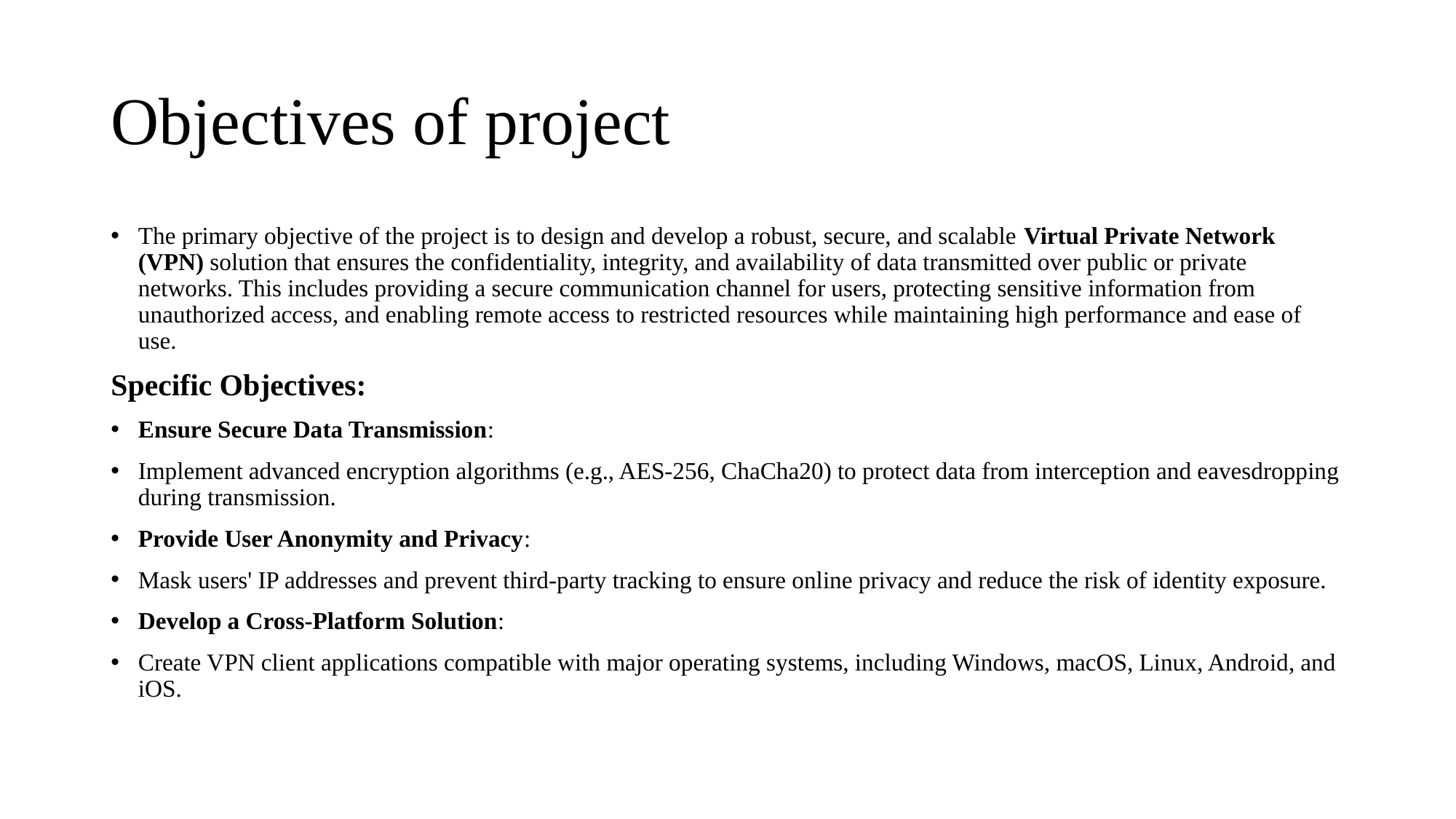

# Objectives of project
The primary objective of the project is to design and develop a robust, secure, and scalable Virtual Private Network (VPN) solution that ensures the confidentiality, integrity, and availability of data transmitted over public or private networks. This includes providing a secure communication channel for users, protecting sensitive information from unauthorized access, and enabling remote access to restricted resources while maintaining high performance and ease of use.
Specific Objectives:
Ensure Secure Data Transmission:
Implement advanced encryption algorithms (e.g., AES-256, ChaCha20) to protect data from interception and eavesdropping during transmission.
Provide User Anonymity and Privacy:
Mask users' IP addresses and prevent third-party tracking to ensure online privacy and reduce the risk of identity exposure.
Develop a Cross-Platform Solution:
Create VPN client applications compatible with major operating systems, including Windows, macOS, Linux, Android, and iOS.